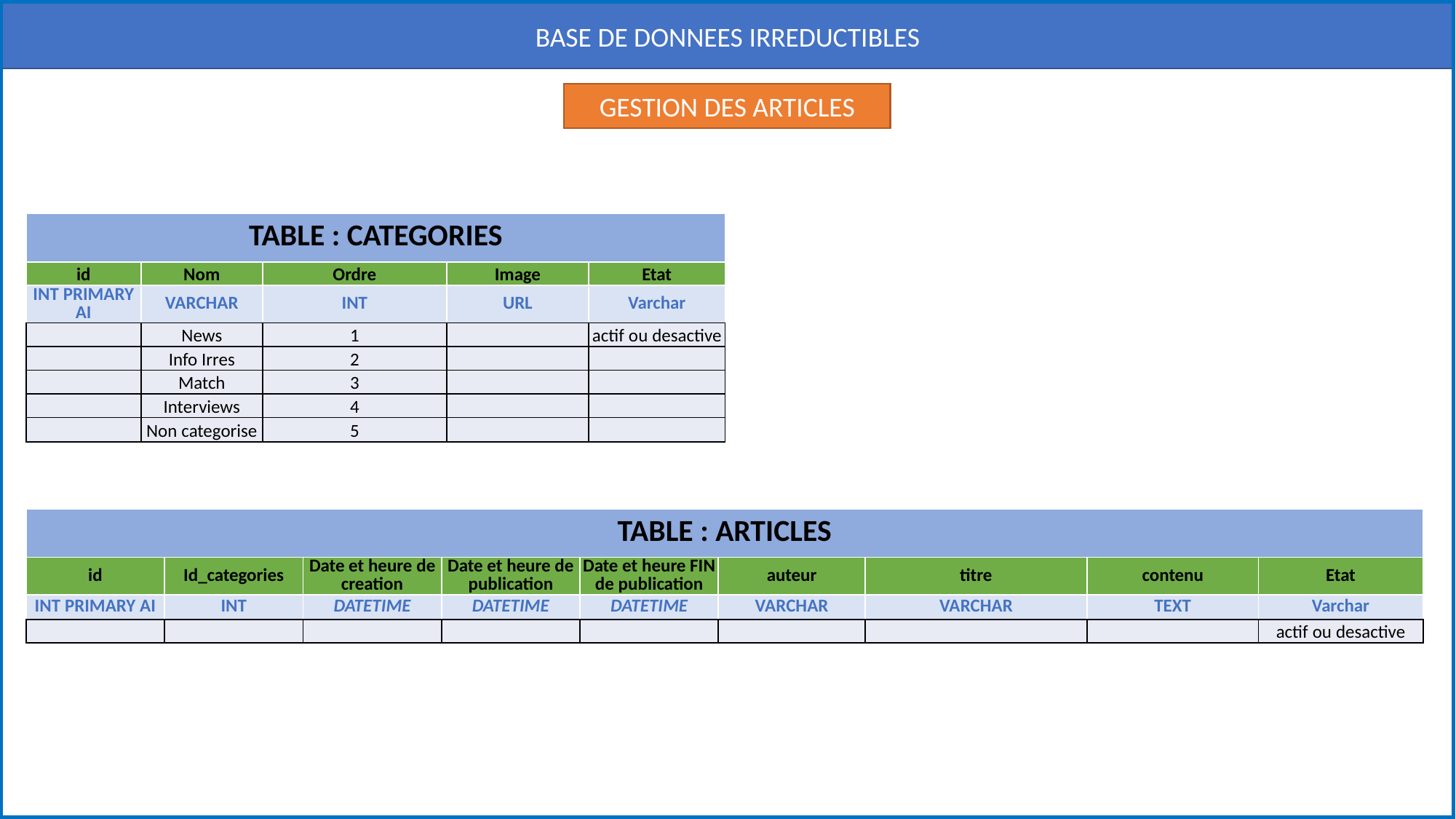

BASE DE DONNEES IRREDUCTIBLES
GESTION DES ARTICLES
| TABLE : CATEGORIES |  |  |  |  |
| --- | --- | --- | --- | --- |
| id | Nom | Ordre | Image | Etat |
| INT PRIMARY AI | VARCHAR | INT | URL | Varchar |
|  | News | 1 |  | actif ou desactive |
|  | Info Irres | 2 |  |  |
|  | Match | 3 |  |  |
|  | Interviews | 4 |  |  |
|  | Non categorise | 5 |  |  |
| TABLE : ARTICLES |  |  |  |  |  |  |  |  |
| --- | --- | --- | --- | --- | --- | --- | --- | --- |
| id | Id\_categories | Date et heure de creation | Date et heure de publication | Date et heure FIN de publication | auteur | titre | contenu | Etat |
| INT PRIMARY AI | INT | DATETIME | DATETIME | DATETIME | VARCHAR | VARCHAR | TEXT | Varchar |
|  |  |  |  |  |  |  |  | actif ou desactive |